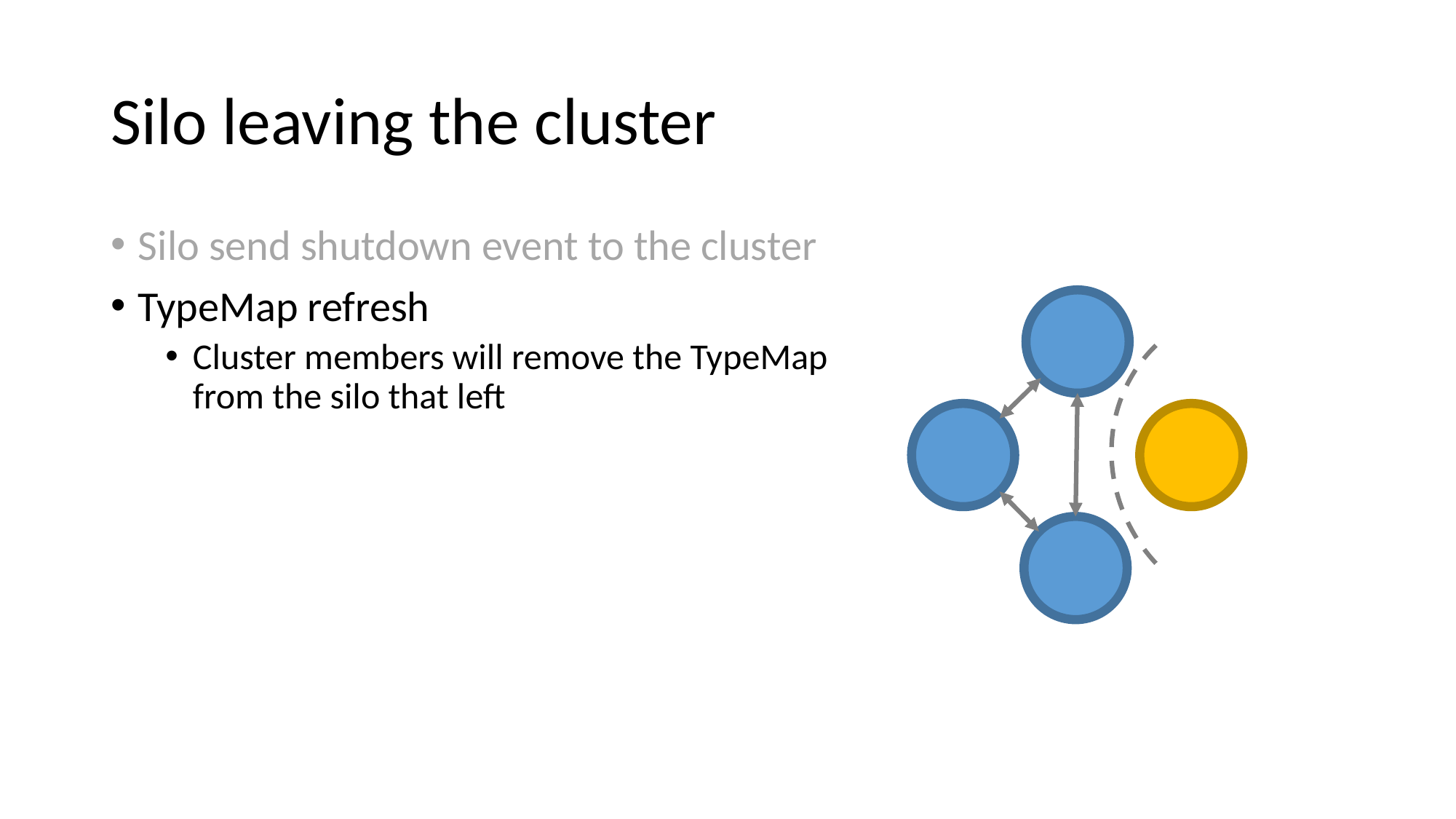

# Silo leaving the cluster
Silo send shutdown event to the cluster
TypeMap refresh
Cluster members will remove the TypeMap from the silo that left